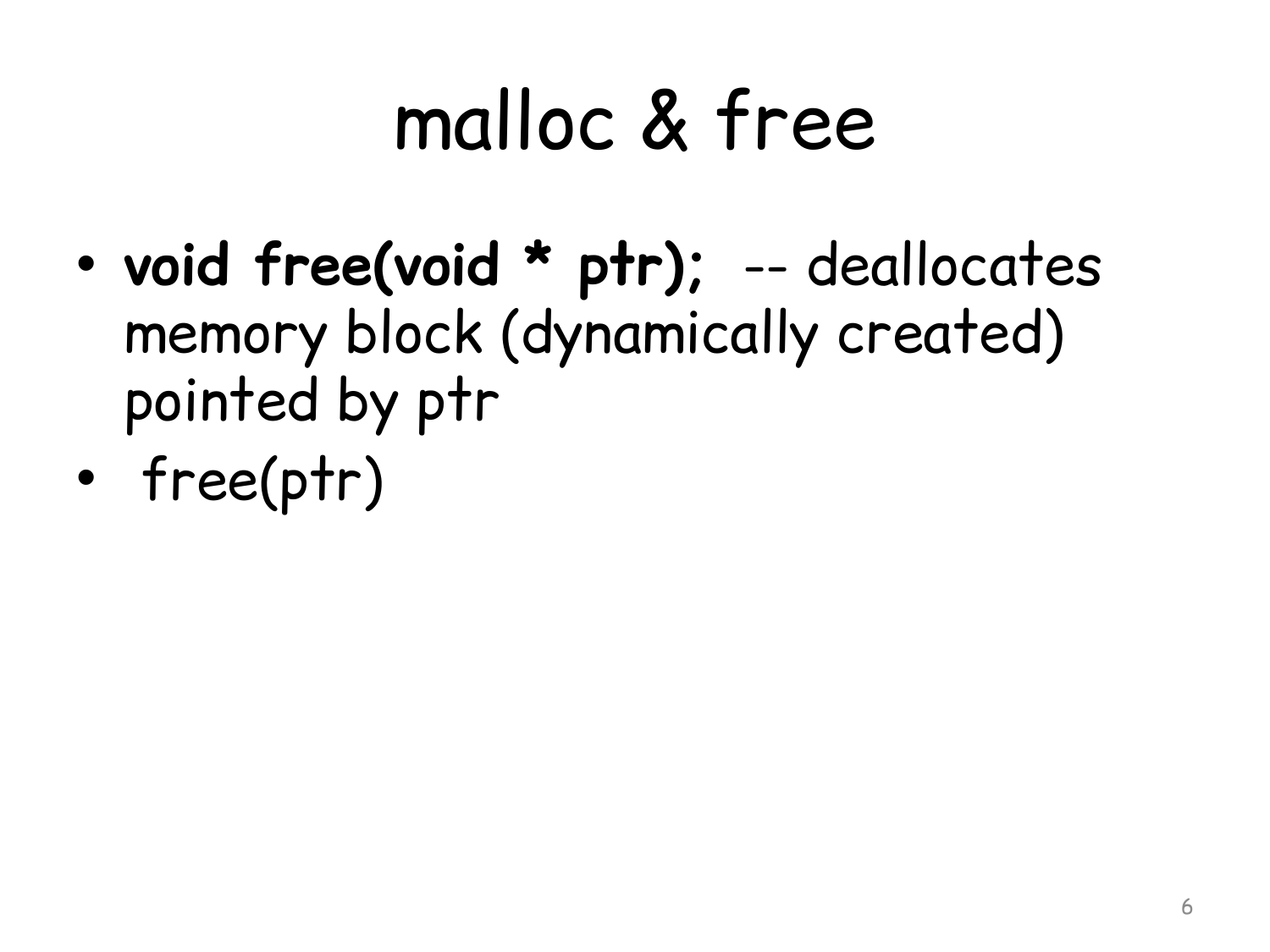

# malloc & free
void free(void * ptr);  -- deallocates memory block (dynamically created) pointed by ptr
 free(ptr)
6